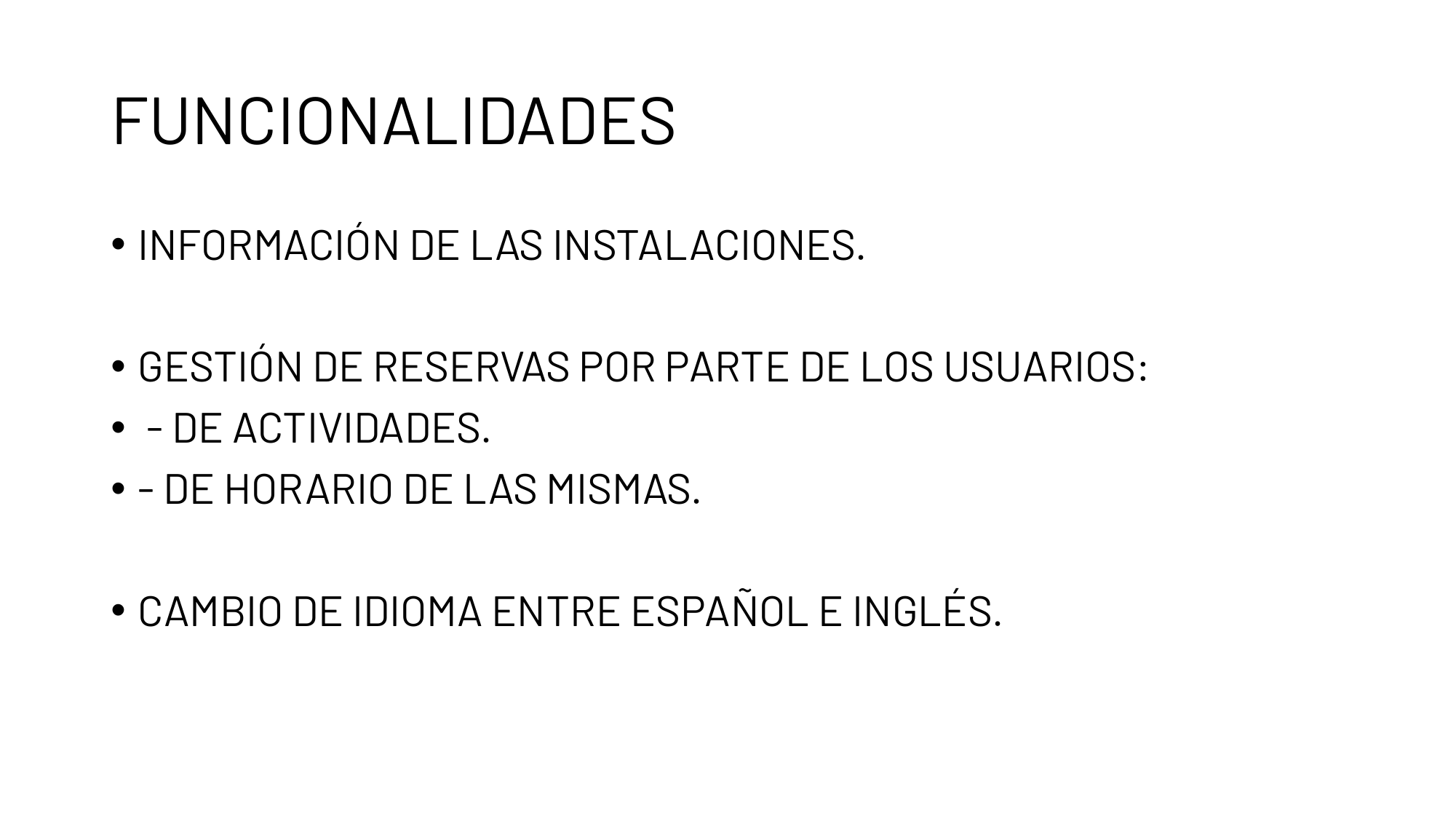

# FUNCIONALIDADES
INFORMACIÓN DE LAS INSTALACIONES.

GESTIÓN DE RESERVAS POR PARTE DE LOS USUARIOS:
 - DE ACTIVIDADES.
- DE HORARIO DE LAS MISMAS.

CAMBIO DE IDIOMA ENTRE ESPAÑOL E INGLÉS.